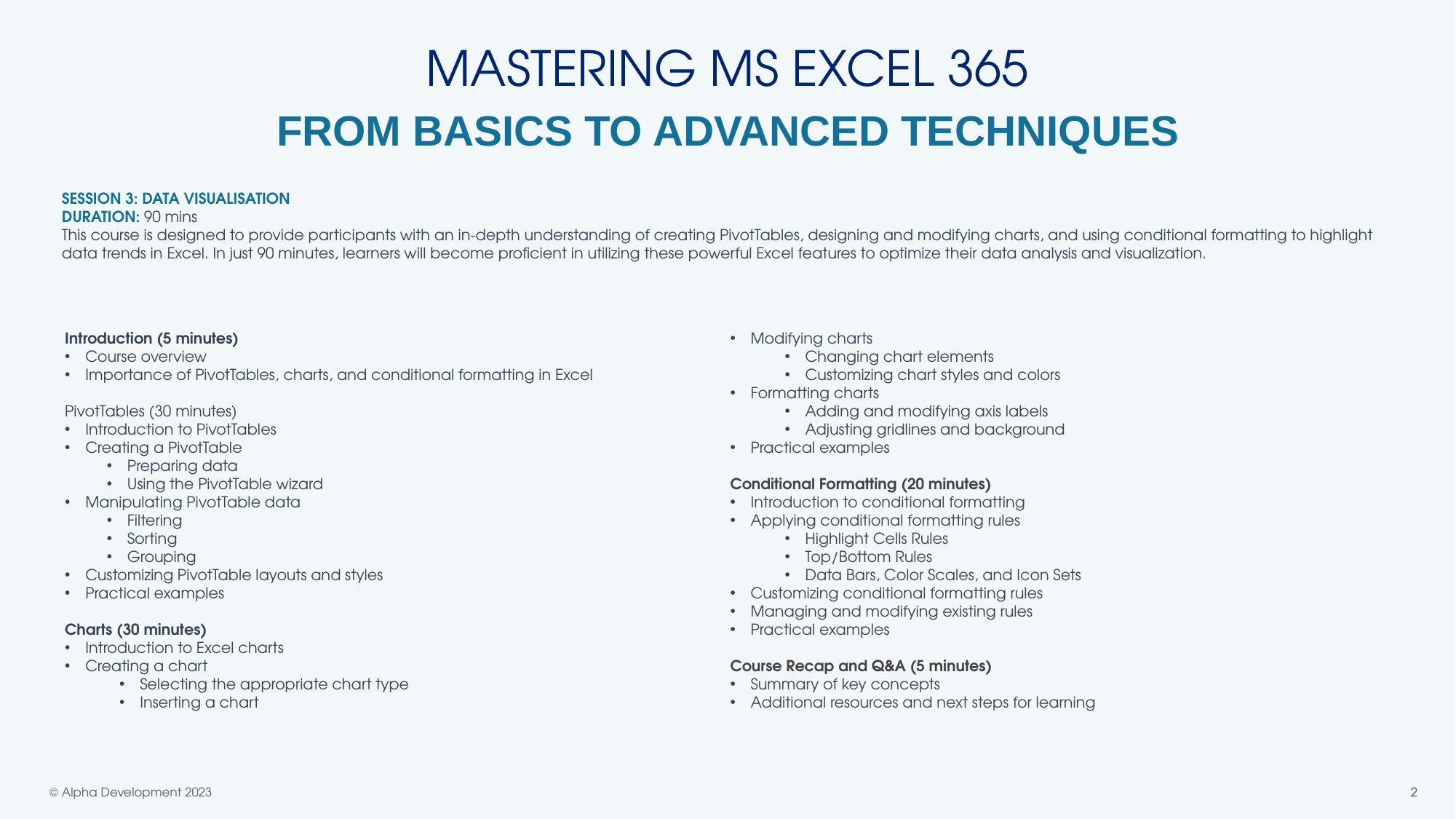

# MASTERING MS EXCEL 365
FROM BASICS TO ADVANCED TECHNIQUES
SESSION 3: DATA VISUALISATION
DURATION: 90 mins
This course is designed to provide participants with an in-depth understanding of creating PivotTables, designing and modifying charts, and using conditional formatting to highlight data trends in Excel. In just 90 minutes, learners will become proficient in utilizing these powerful Excel features to optimize their data analysis and visualization.
Introduction (5 minutes)
Course overview
Importance of PivotTables, charts, and conditional formatting in Excel

PivotTables (30 minutes)
Introduction to PivotTables
Creating a PivotTable
Preparing data
Using the PivotTable wizard
Manipulating PivotTable data
Filtering
Sorting
Grouping
Customizing PivotTable layouts and styles
Practical examples

Charts (30 minutes)
Introduction to Excel charts
Creating a chart
Selecting the appropriate chart type
Inserting a chart

Modifying charts
Changing chart elements
Customizing chart styles and colors
Formatting charts
Adding and modifying axis labels
Adjusting gridlines and background
Practical examples

Conditional Formatting (20 minutes)
Introduction to conditional formatting
Applying conditional formatting rules
Highlight Cells Rules
Top/Bottom Rules
Data Bars, Color Scales, and Icon Sets
Customizing conditional formatting rules
Managing and modifying existing rules
Practical examples

Course Recap and Q&A (5 minutes)
Summary of key concepts
Additional resources and next steps for learning